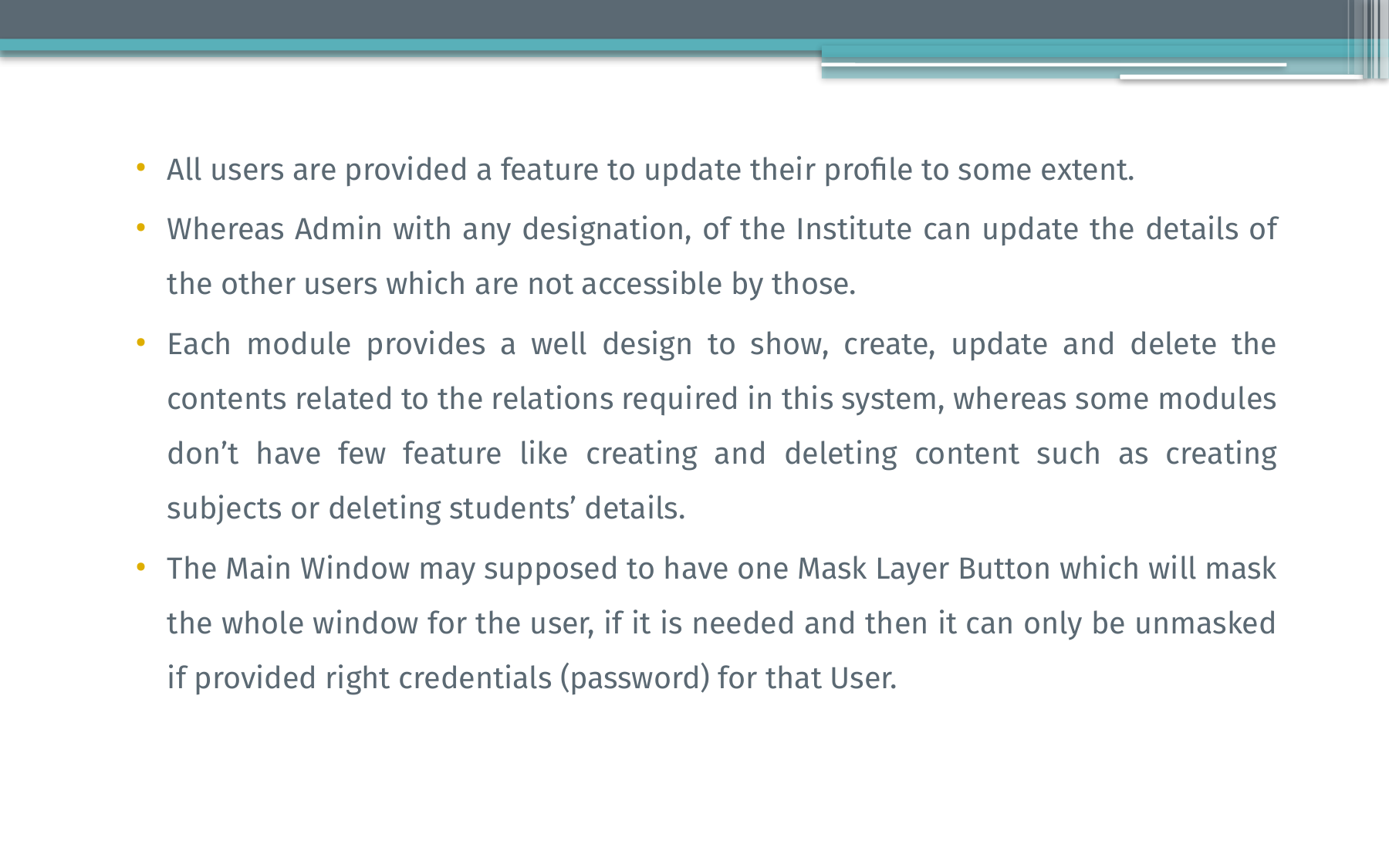

All users are provided a feature to update their profile to some extent.
Whereas Admin with any designation, of the Institute can update the details of the other users which are not accessible by those.
Each module provides a well design to show, create, update and delete the contents related to the relations required in this system, whereas some modules don’t have few feature like creating and deleting content such as creating subjects or deleting students’ details.
The Main Window may supposed to have one Mask Layer Button which will mask the whole window for the user, if it is needed and then it can only be unmasked if provided right credentials (password) for that User.